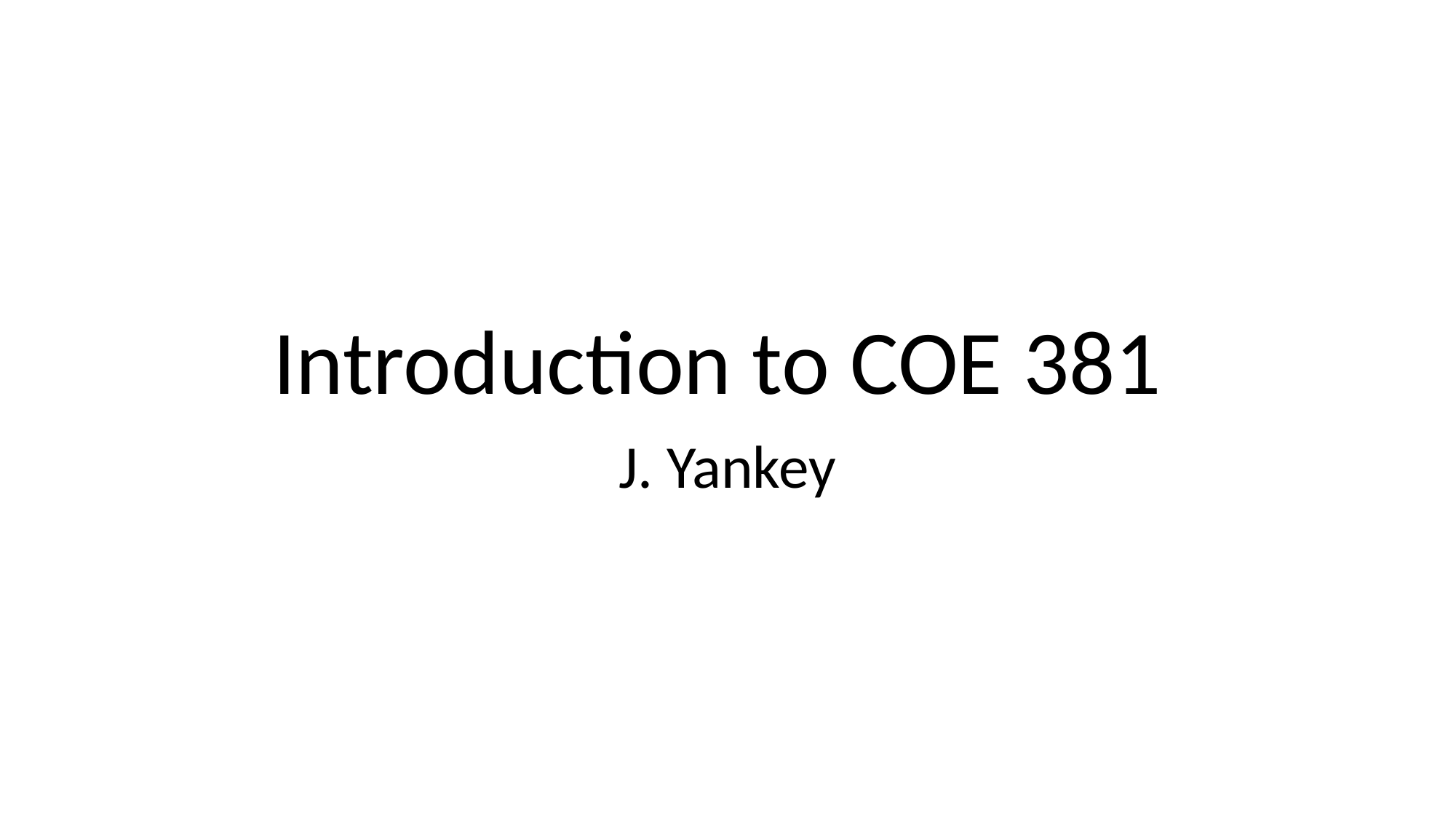

# Introduction to COE 381
J. Yankey